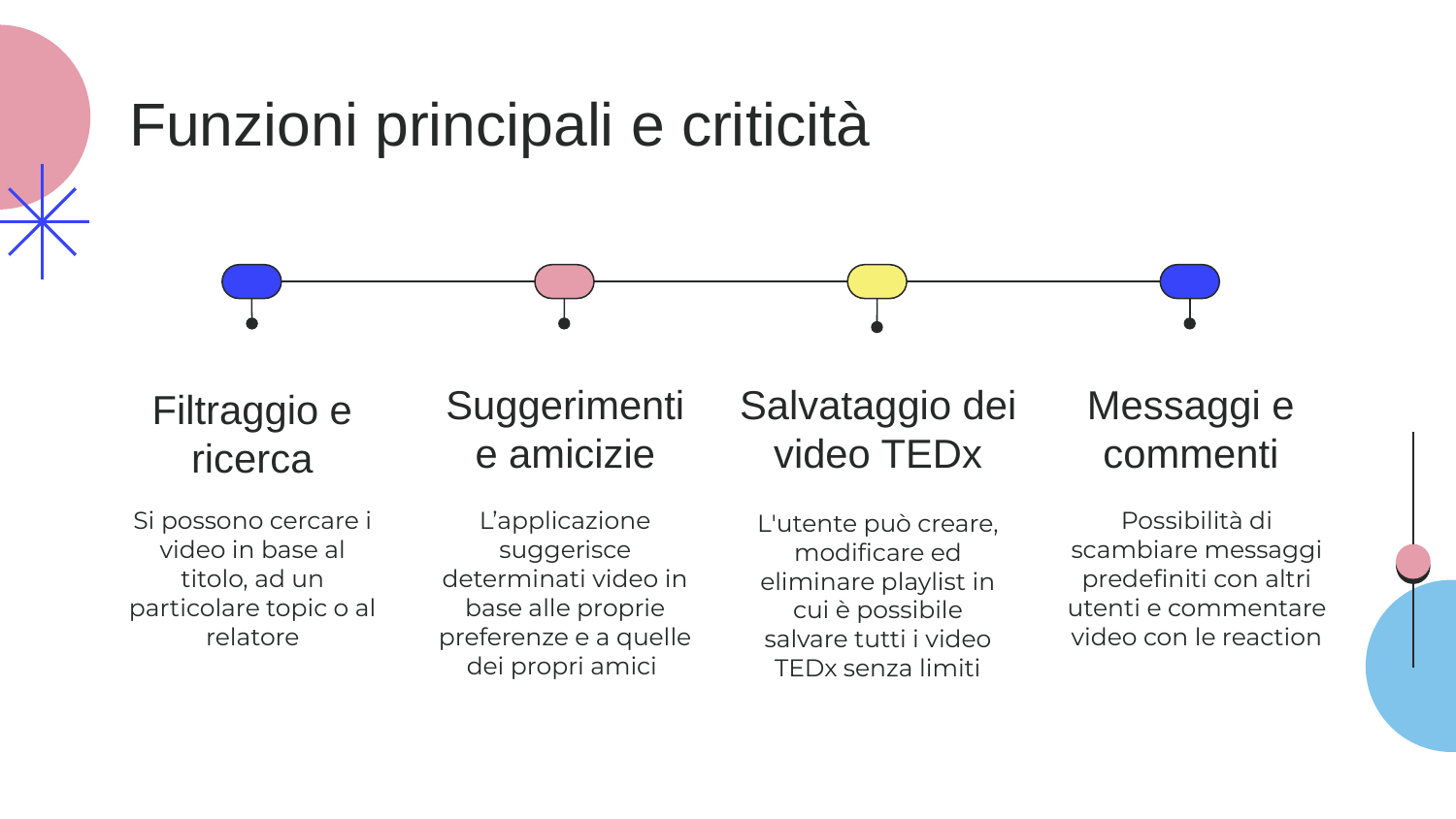

# Funzioni principali e criticità

Messaggi e commenti
Filtraggio e ricerca
Suggerimenti e amicizie
Salvataggio dei video TEDx
Si possono cercare i video in base al titolo, ad un particolare topic o al relatore
L’applicazione suggerisce determinati video in base alle proprie preferenze e a quelle dei propri amici
Possibilità di scambiare messaggi predefiniti con altri utenti e commentare video con le reaction
L'utente può creare, modificare ed eliminare playlist in cui è possibile salvare tutti i video TEDx senza limiti